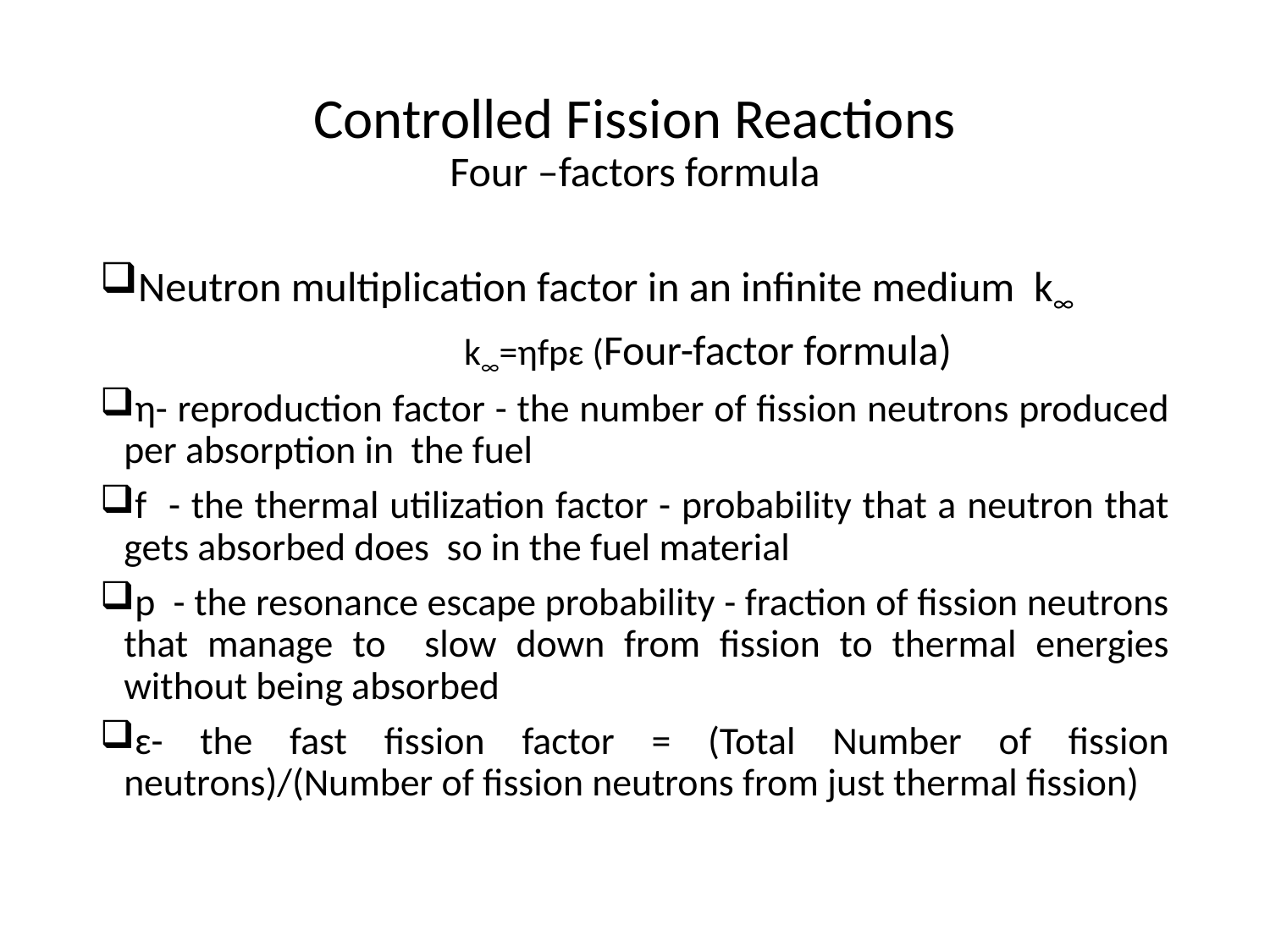

# Controlled Fission Reactions Four –factors formula
Neutron multiplication factor in an infinite medium  k∞
                                           k∞=ηfpɛ (Four-factor formula)
η- reproduction factor - the number of fission neutrons produced per absorption in  the fuel
f  - the thermal utilization factor - probability that a neutron that gets absorbed does  so in the fuel material
p  - the resonance escape probability - fraction of fission neutrons that manage to  slow down from fission to thermal energies without being absorbed
ɛ- the fast fission factor = (Total Number of fission neutrons)/(Number of fission neutrons from just thermal fission)